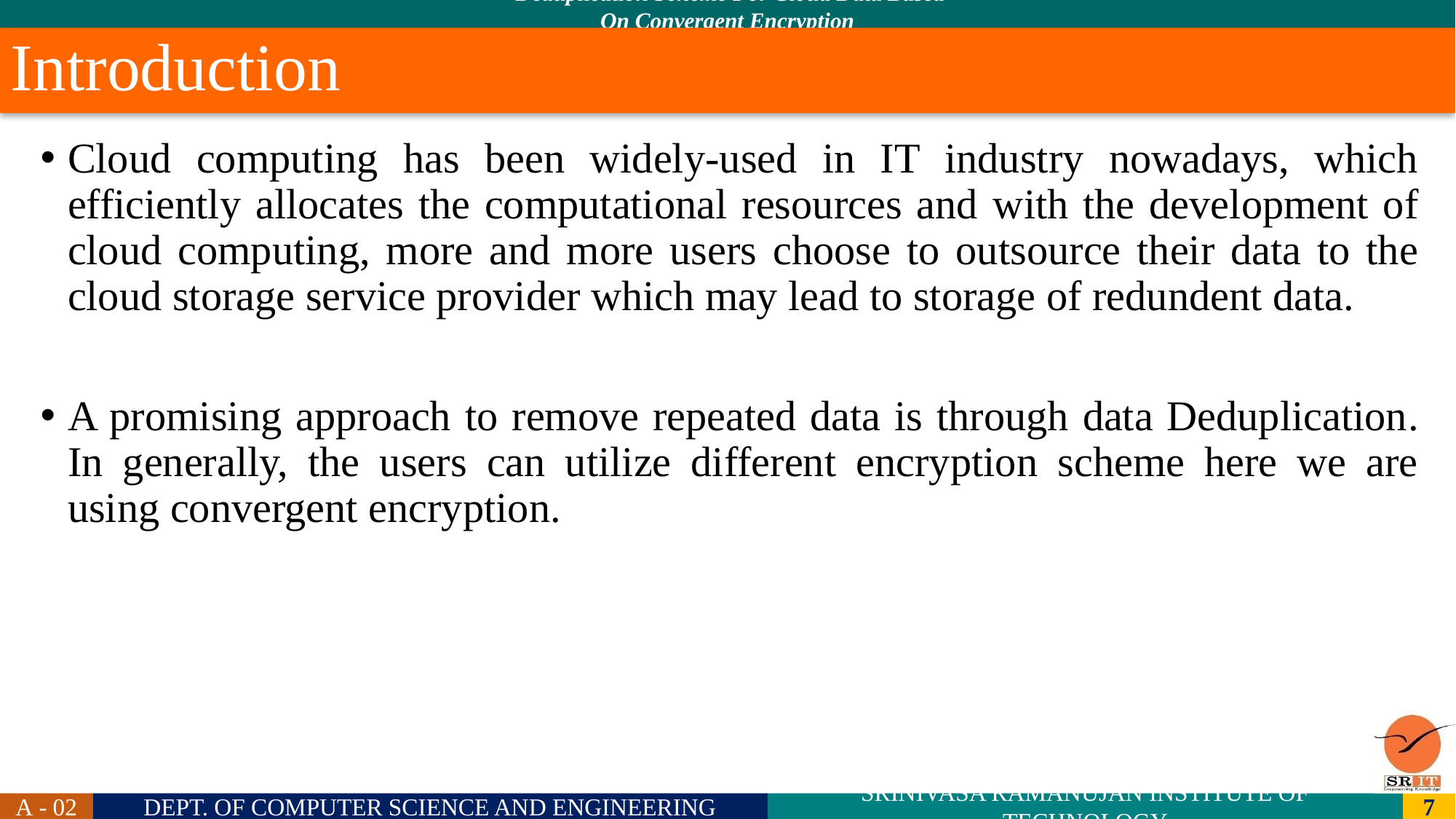

# Introduction
Cloud computing has been widely-used in IT industry nowadays, which efficiently allocates the computational resources and with the development of cloud computing, more and more users choose to outsource their data to the cloud storage service provider which may lead to storage of redundent data.

A promising approach to remove repeated data is through data Deduplication. In generally, the users can utilize different encryption scheme here we are using convergent encryption.